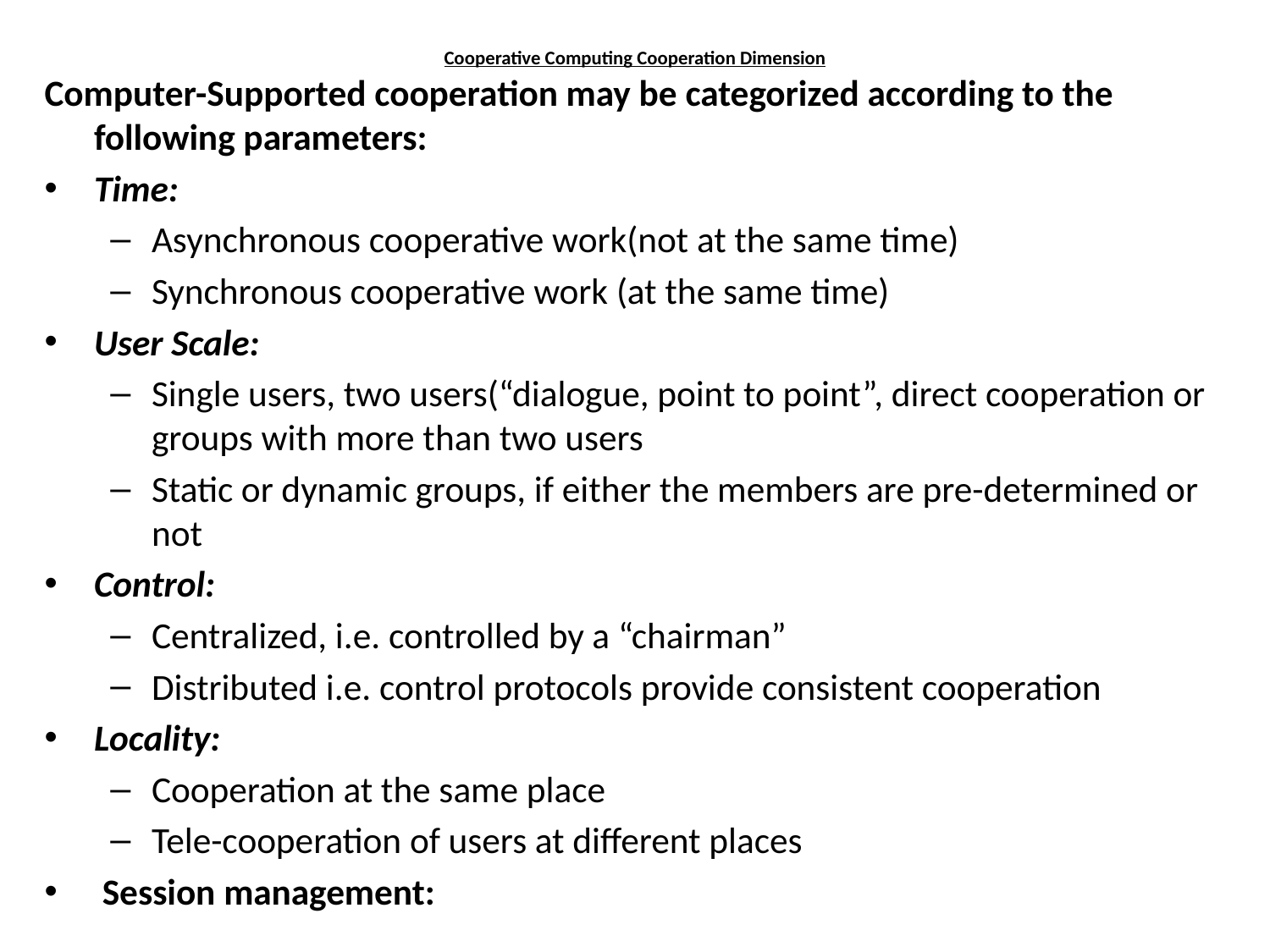

# Cooperative Computing Cooperation Dimension
Computer-Supported cooperation may be categorized according to the following parameters:
Time:
Asynchronous cooperative work(not at the same time)
Synchronous cooperative work (at the same time)
User Scale:
Single users, two users(“dialogue, point to point”, direct cooperation or groups with more than two users
Static or dynamic groups, if either the members are pre-determined or not
Control:
Centralized, i.e. controlled by a “chairman”
Distributed i.e. control protocols provide consistent cooperation
Locality:
Cooperation at the same place
Tele-cooperation of users at different places
 Session management: